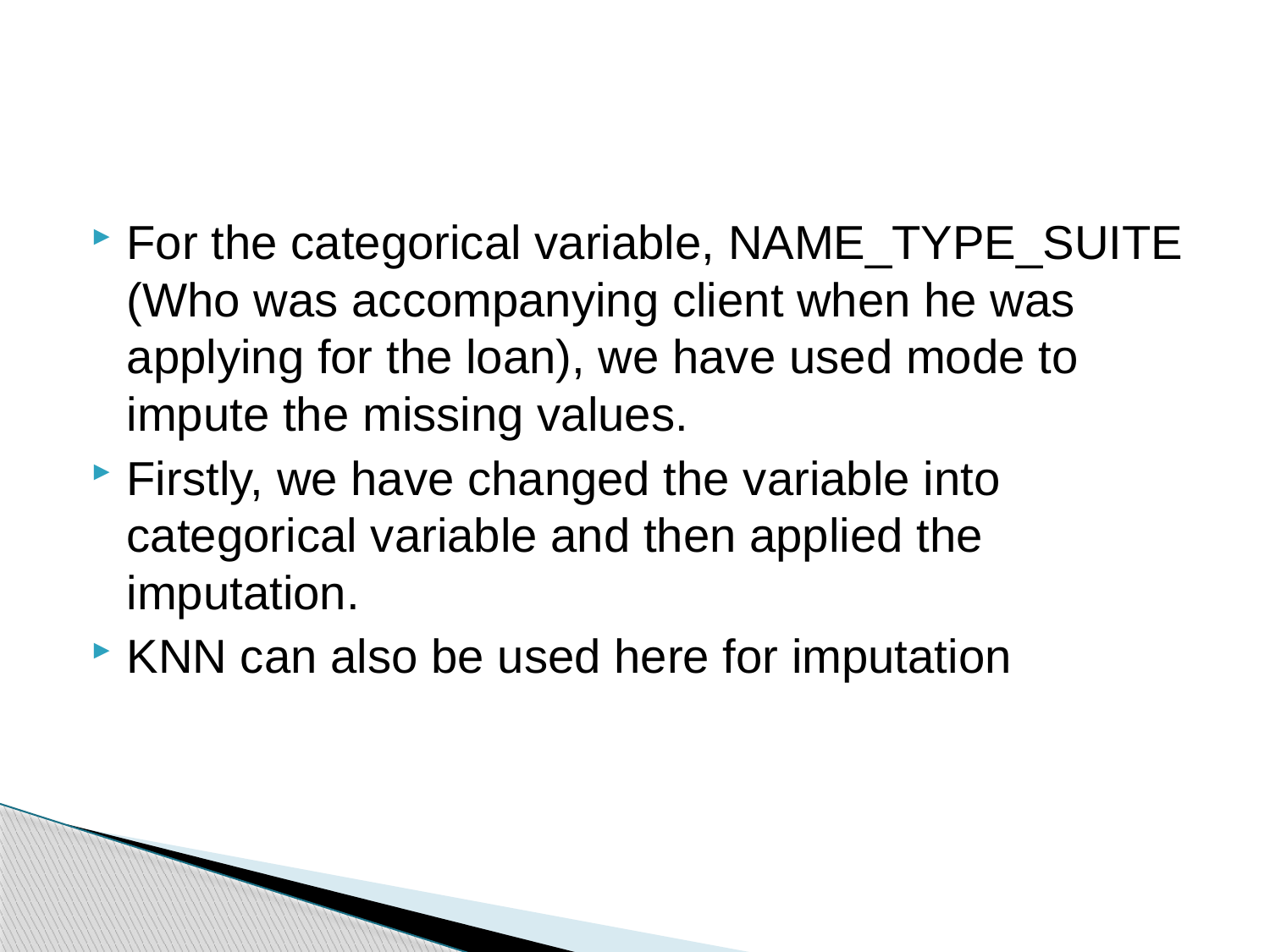

#
For the categorical variable, NAME_TYPE_SUITE (Who was accompanying client when he was applying for the loan), we have used mode to impute the missing values.
Firstly, we have changed the variable into categorical variable and then applied the imputation.
KNN can also be used here for imputation